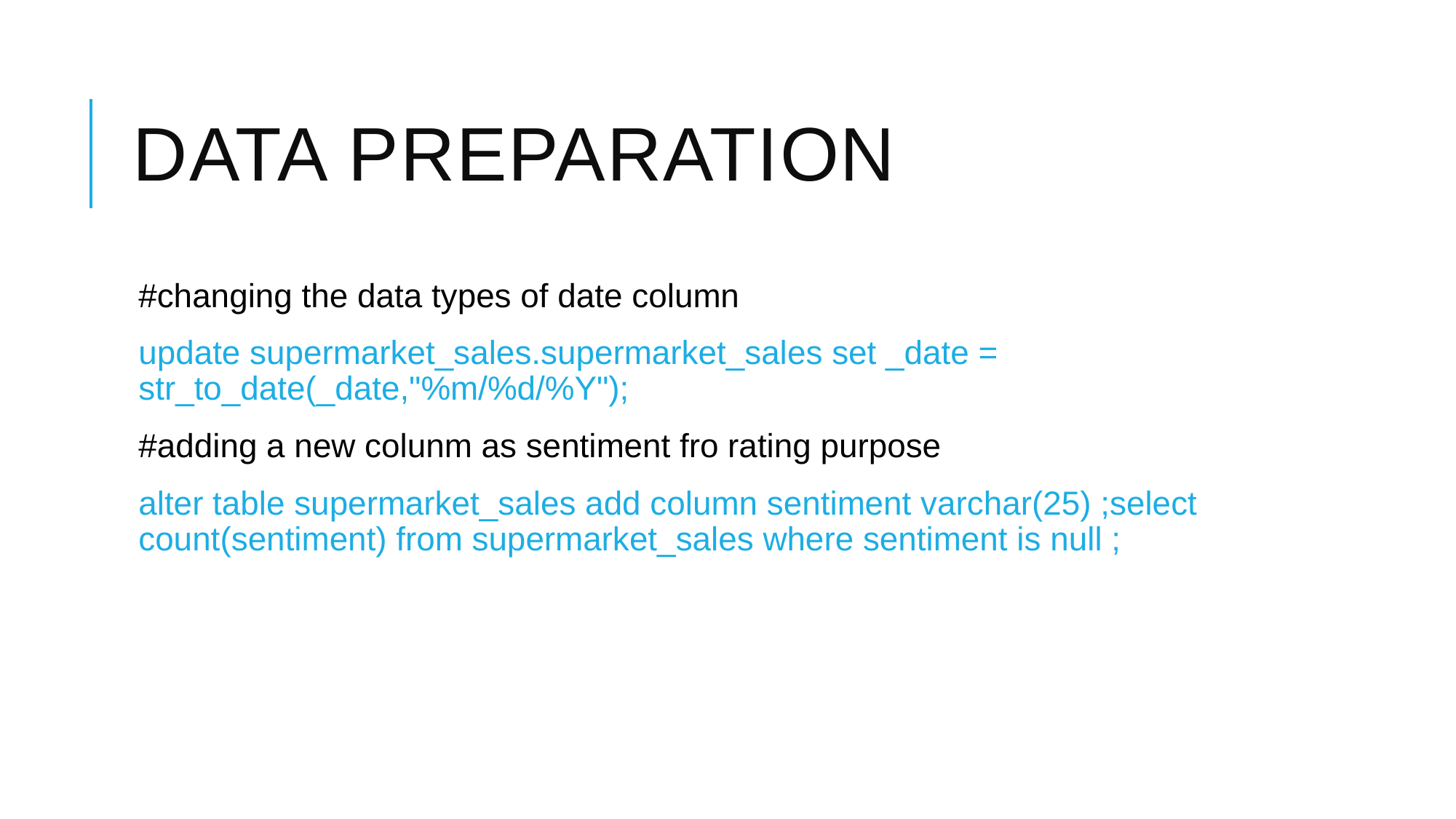

# Data preparation
#changing the data types of date column
update supermarket_sales.supermarket_sales set _date = str_to_date(_date,"%m/%d/%Y");
#adding a new colunm as sentiment fro rating purpose
alter table supermarket_sales add column sentiment varchar(25) ;select count(sentiment) from supermarket_sales where sentiment is null ;